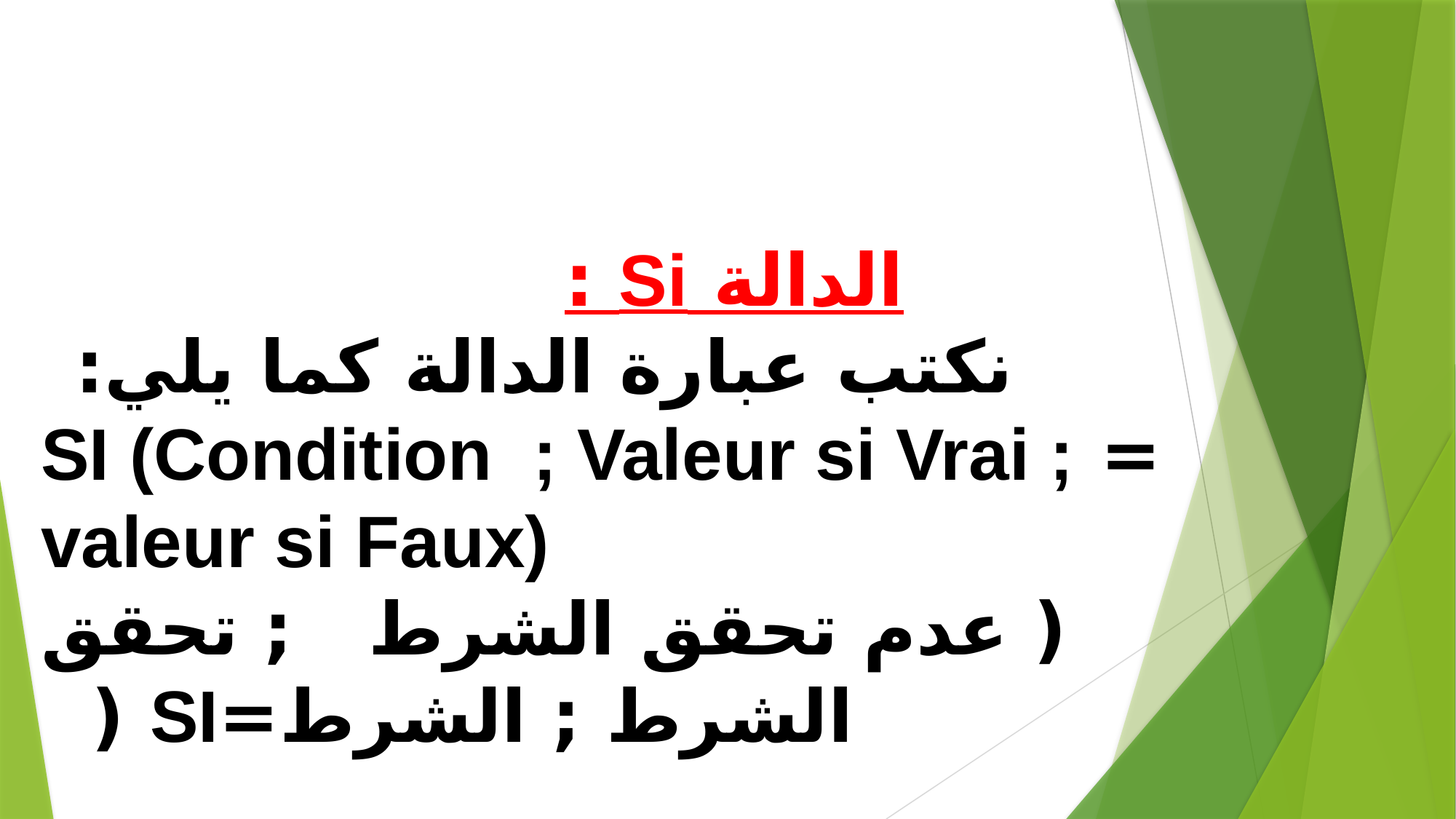

الدالة Si :
				نكتب عبارة الدالة كما يلي:
= SI (Condition  ; Valeur si Vrai ; valeur si Faux)
		( عدم تحقق الشرط   ; تحقق الشرط ; الشرط=SI (